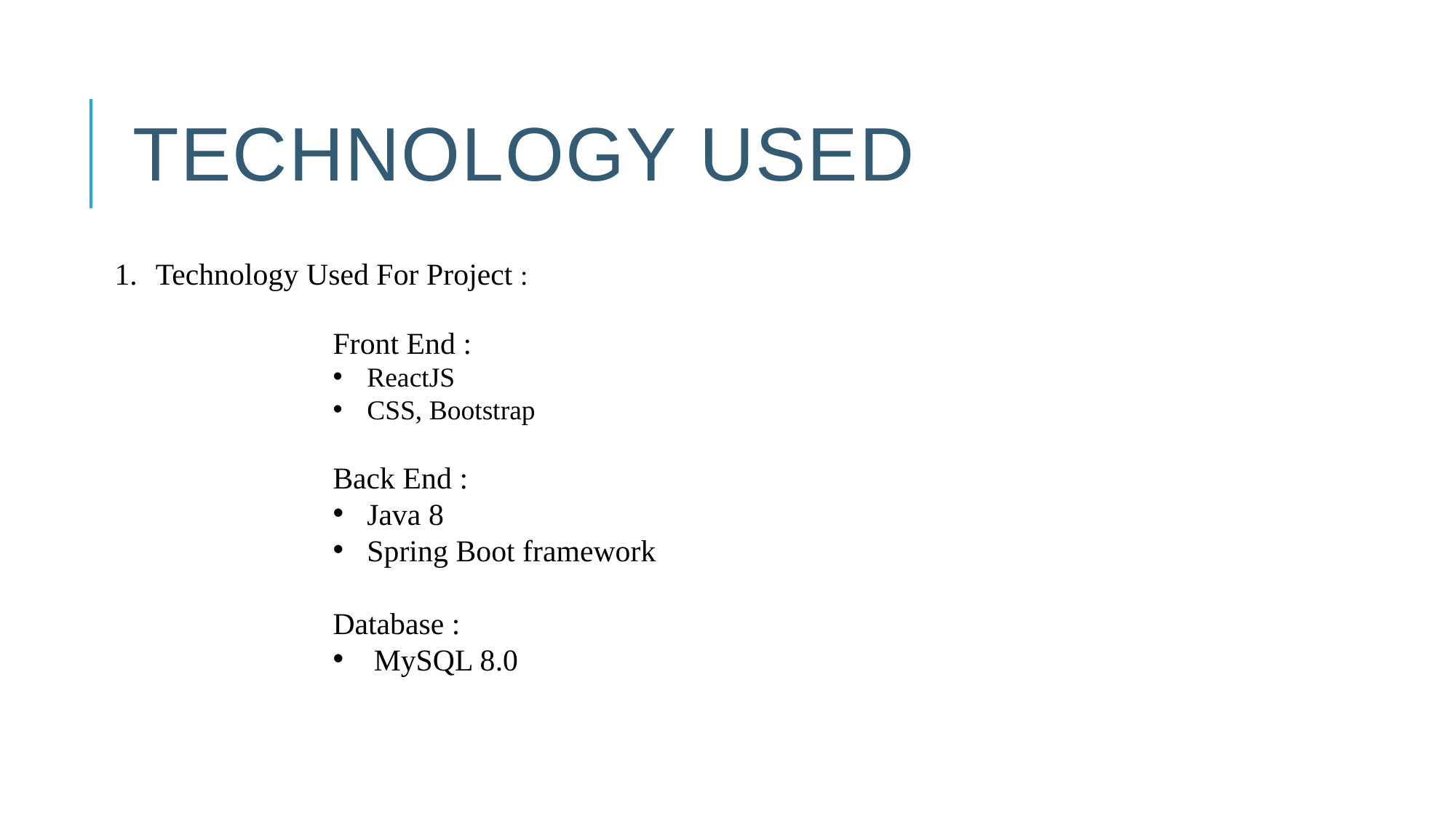

# Technology Used
Technology Used For Project :

		Front End :
ReactJS
CSS, Bootstrap

		Back End :
Java 8
Spring Boot framework

		Database :
MySQL 8.0